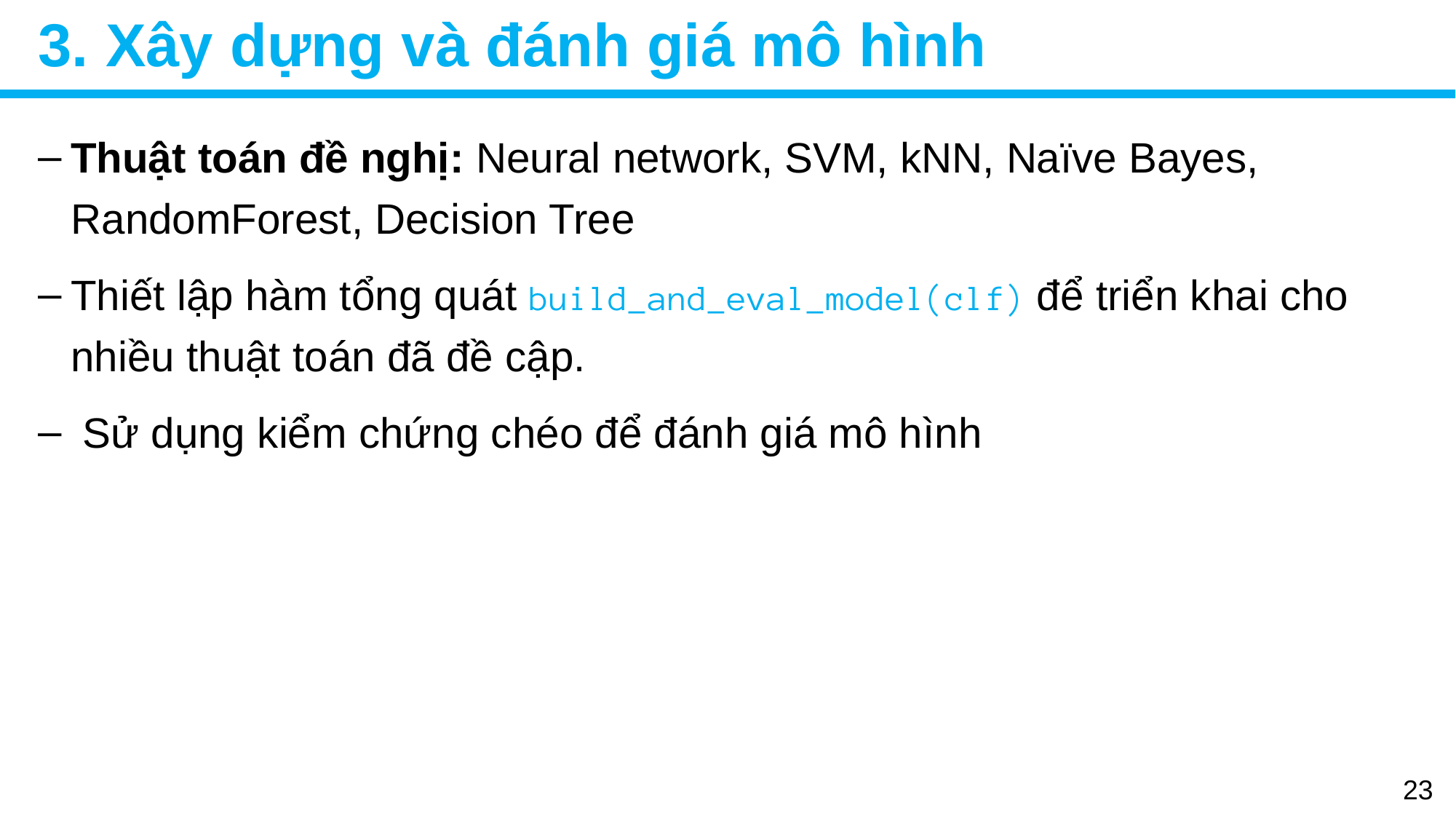

# 3. Xây dựng và đánh giá mô hình
Thuật toán đề nghị: Neural network, SVM, kNN, Naïve Bayes, RandomForest, Decision Tree
Thiết lập hàm tổng quát build_and_eval_model(clf) để triển khai cho nhiều thuật toán đã đề cập.
 Sử dụng kiểm chứng chéo để đánh giá mô hình